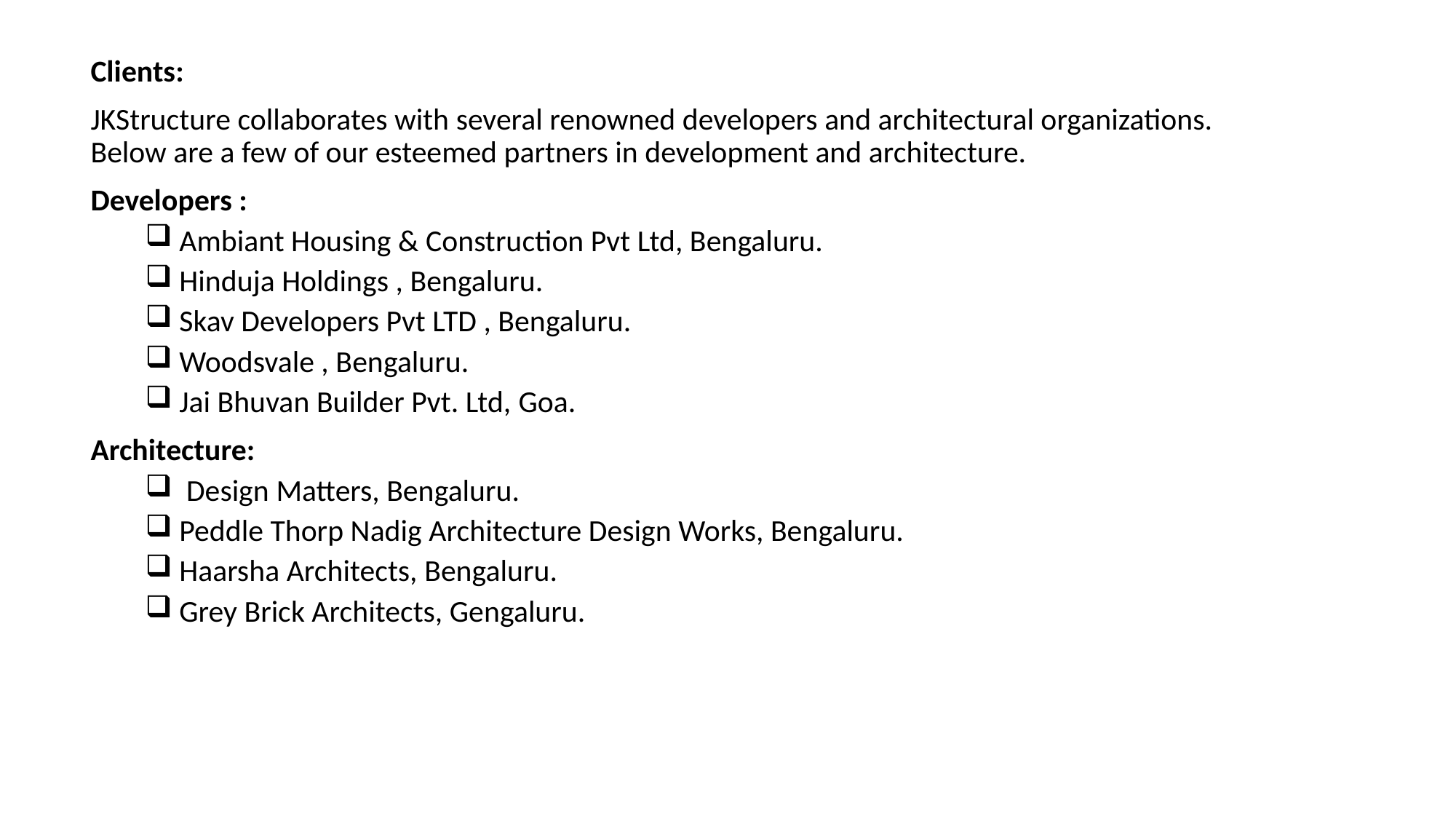

Clients:
JKStructure collaborates with several renowned developers and architectural organizations. Below are a few of our esteemed partners in development and architecture.
Developers :
Ambiant Housing & Construction Pvt Ltd, Bengaluru.
Hinduja Holdings , Bengaluru.
Skav Developers Pvt LTD , Bengaluru.
Woodsvale , Bengaluru.
Jai Bhuvan Builder Pvt. Ltd, Goa.
Architecture:
 Design Matters, Bengaluru.
Peddle Thorp Nadig Architecture Design Works, Bengaluru.
Haarsha Architects, Bengaluru.
Grey Brick Architects, Gengaluru.